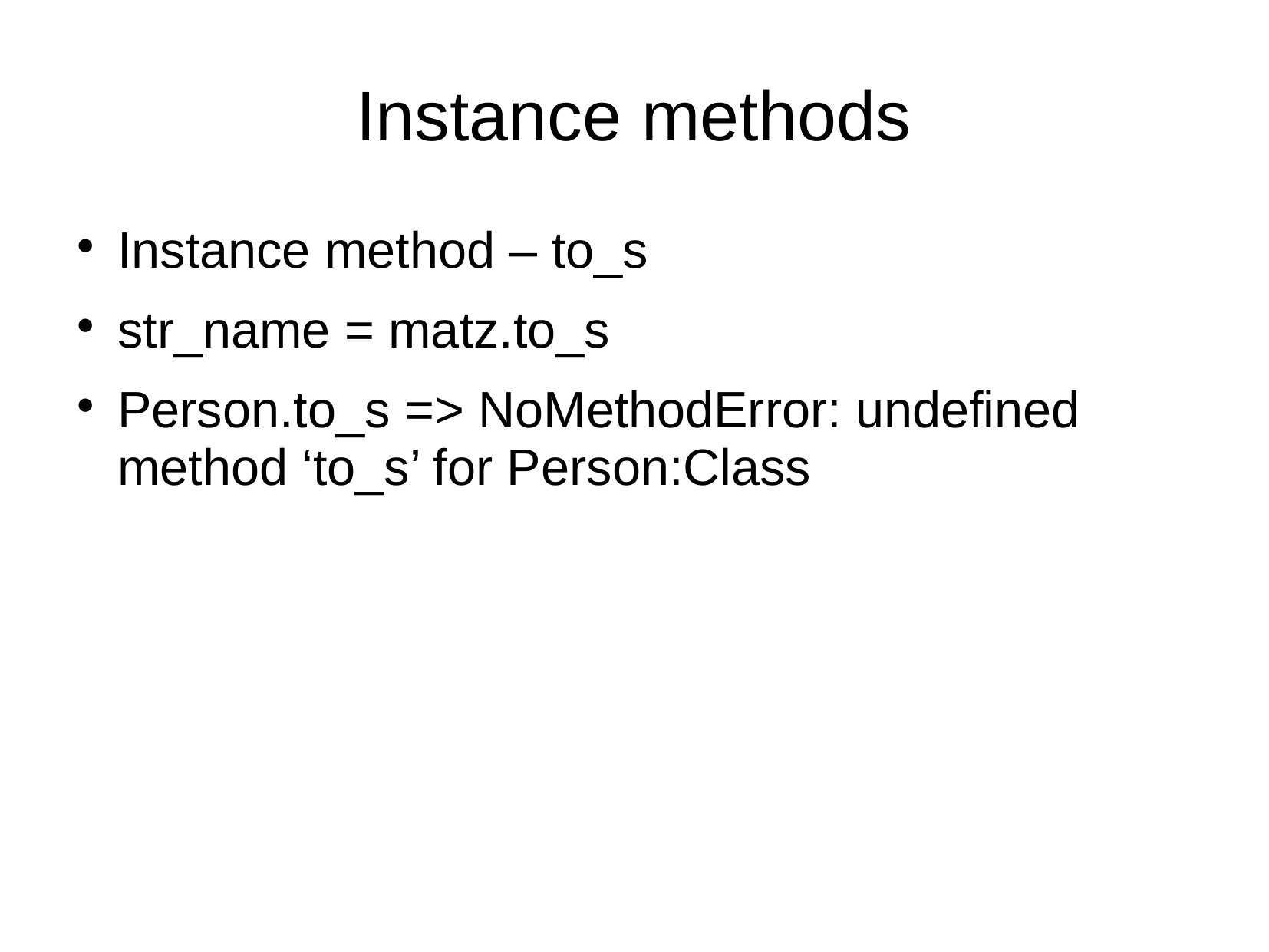

# Instance methods
Instance method – to_s
str_name = matz.to_s
Person.to_s => NoMethodError: undefined method ‘to_s’ for Person:Class